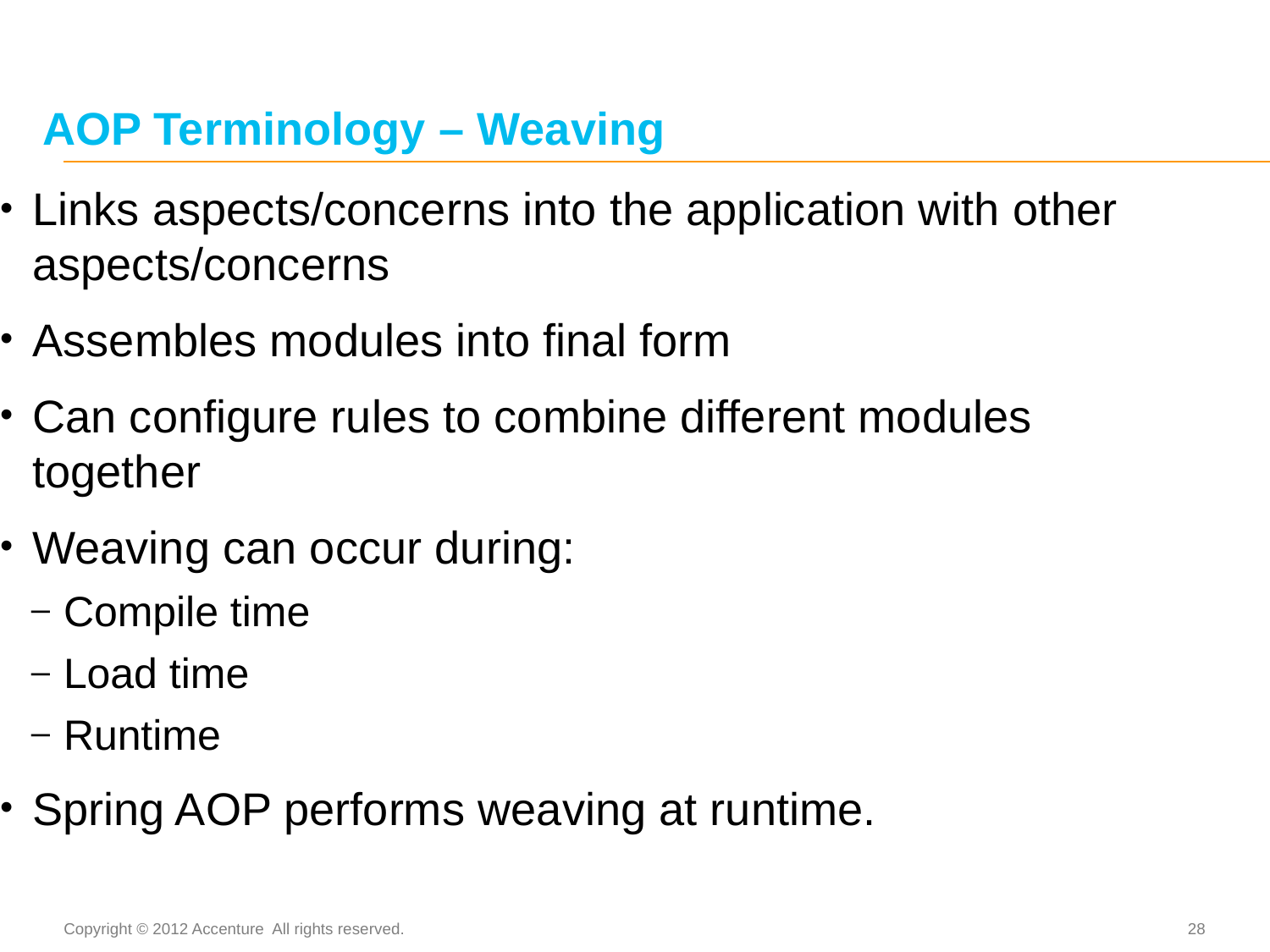

# AOP Terminology – Weaving

Links aspects/concerns into the application with other aspects/concerns
Assembles modules into final form
Can configure rules to combine different modules together
Weaving can occur during:
Compile time
Load time
Runtime
Spring AOP performs weaving at runtime.